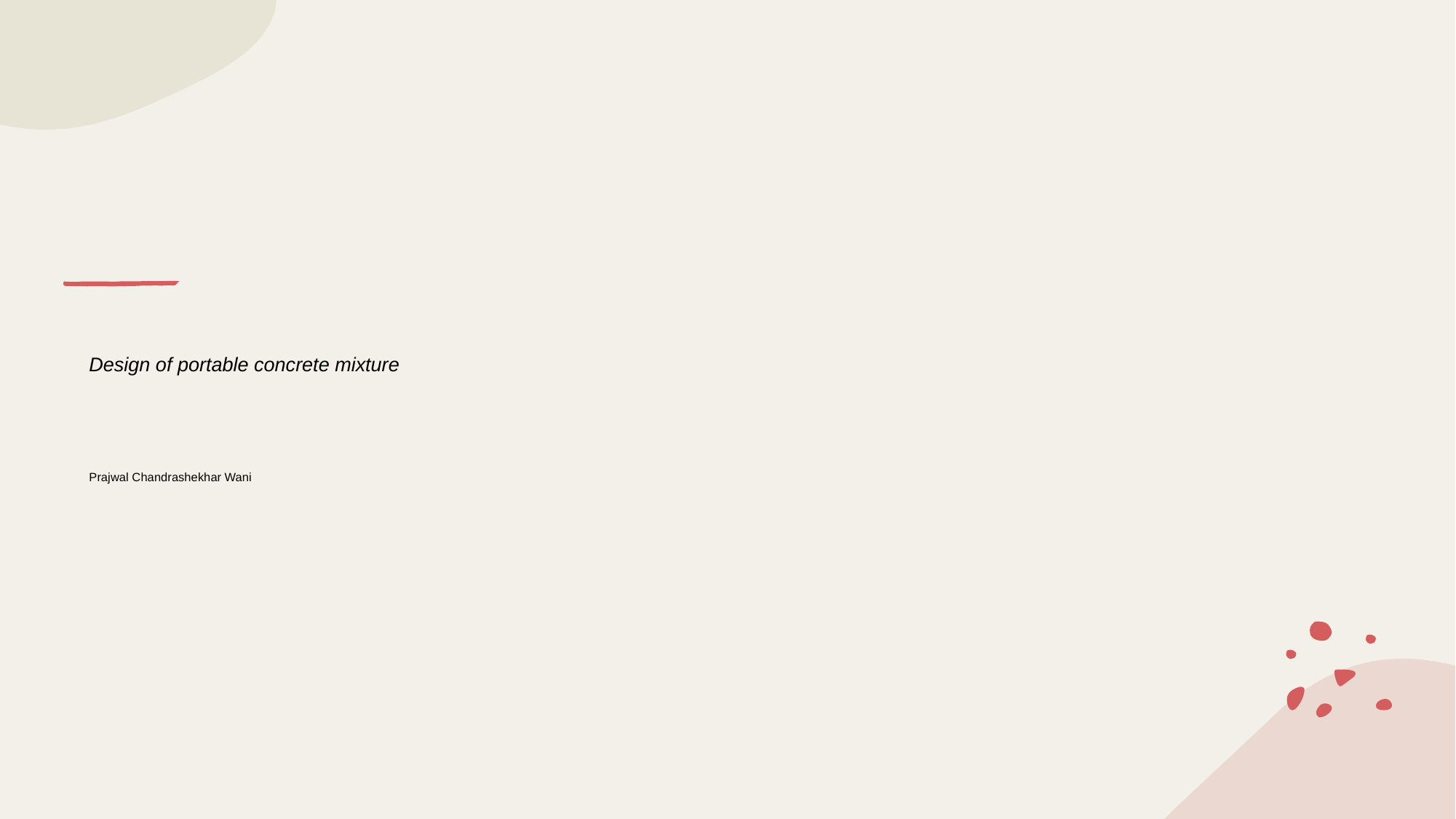

# Design of portable concrete mixture Prajwal Chandrashekhar Wani